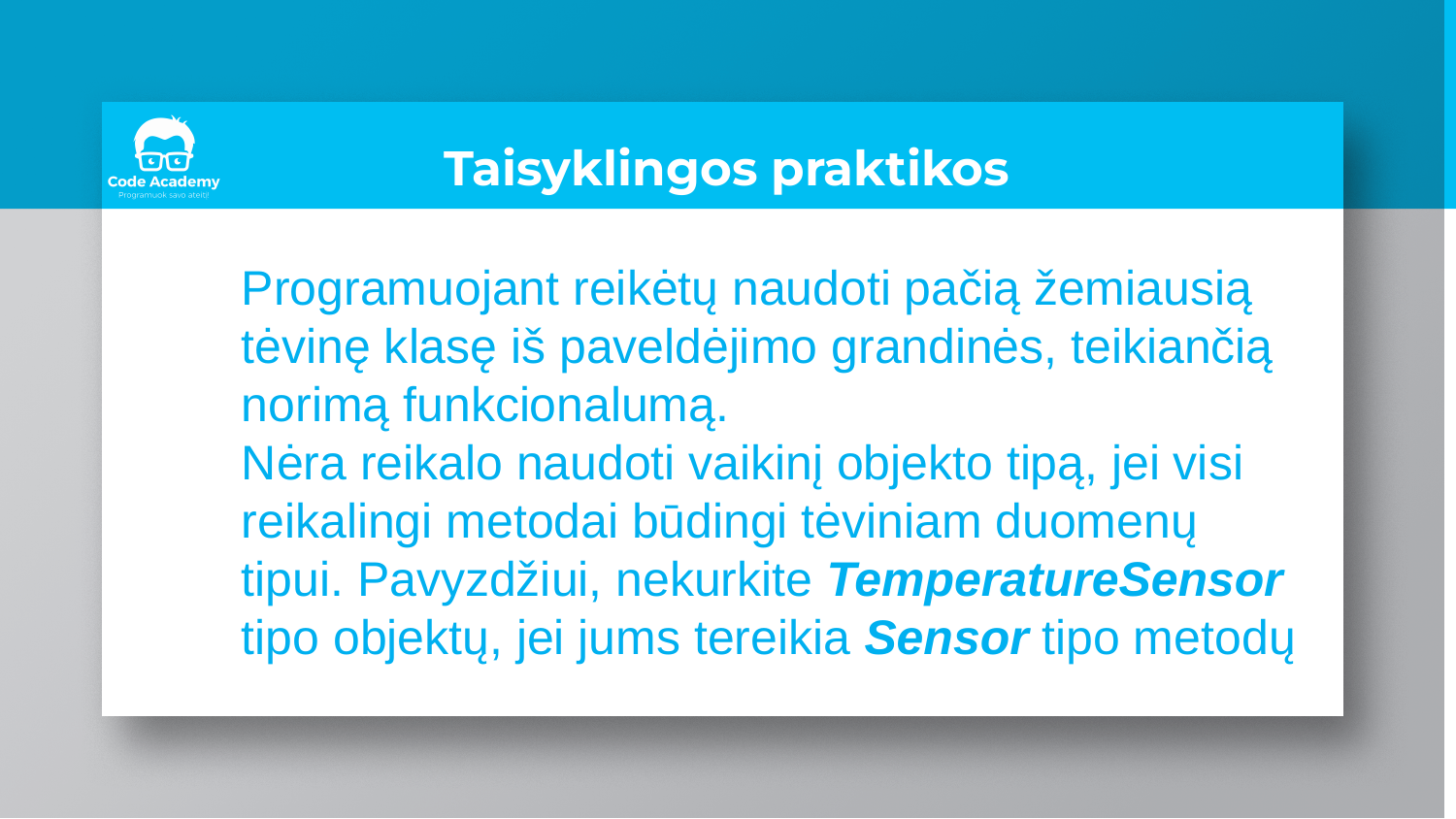

# Taisyklingos praktikos
Programuojant reikėtų naudoti pačią žemiausią tėvinę klasę iš paveldėjimo grandinės, teikiančią norimą funkcionalumą.
Nėra reikalo naudoti vaikinį objekto tipą, jei visi reikalingi metodai būdingi tėviniam duomenų tipui. Pavyzdžiui, nekurkite TemperatureSensor tipo objektų, jei jums tereikia Sensor tipo metodų